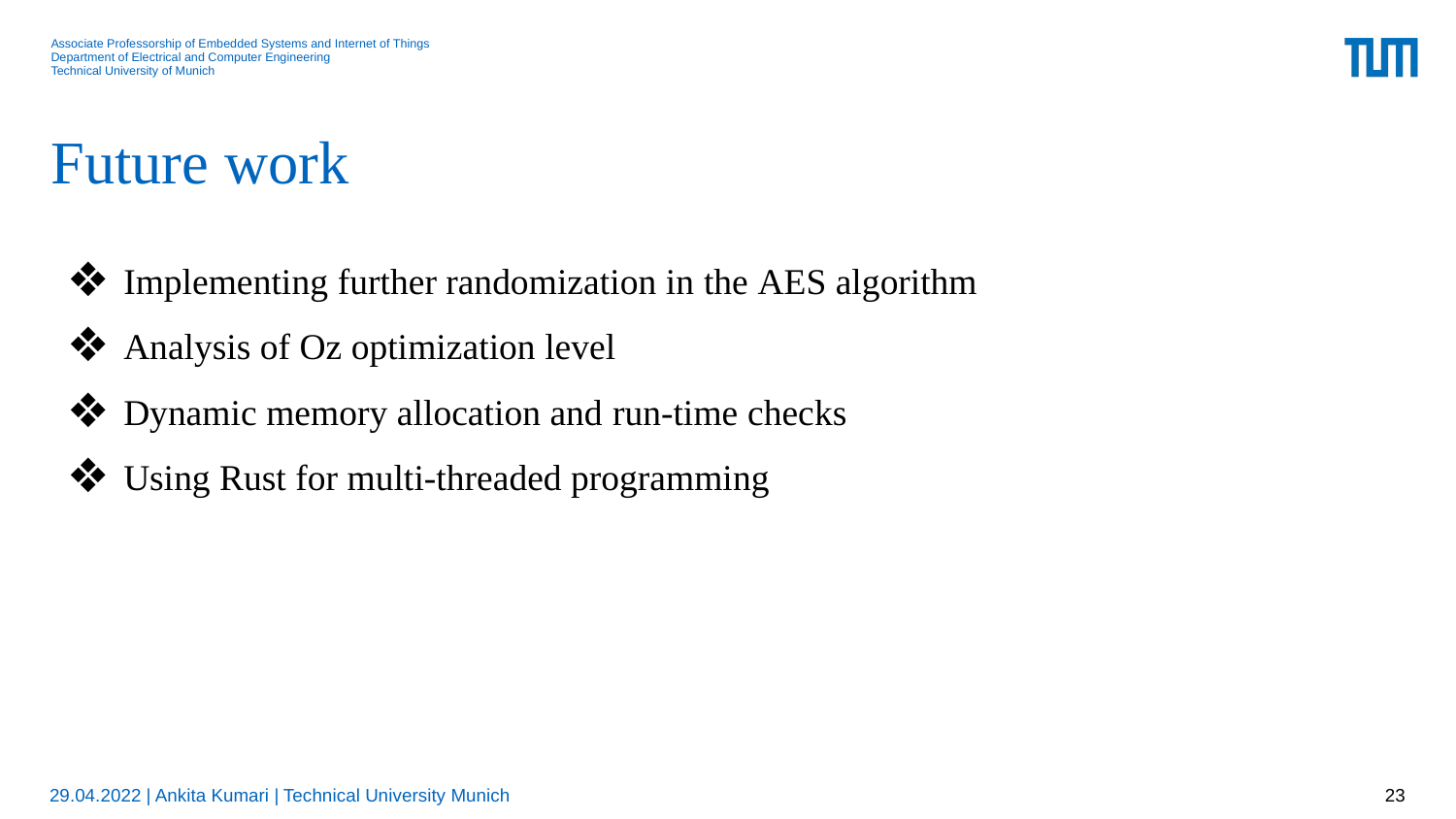

# Future work
Implementing further randomization in the AES algorithm
Analysis of Oz optimization level
Dynamic memory allocation and run-time checks
Using Rust for multi-threaded programming

29.04.2022 | Ankita Kumari | Technical University Munich
23